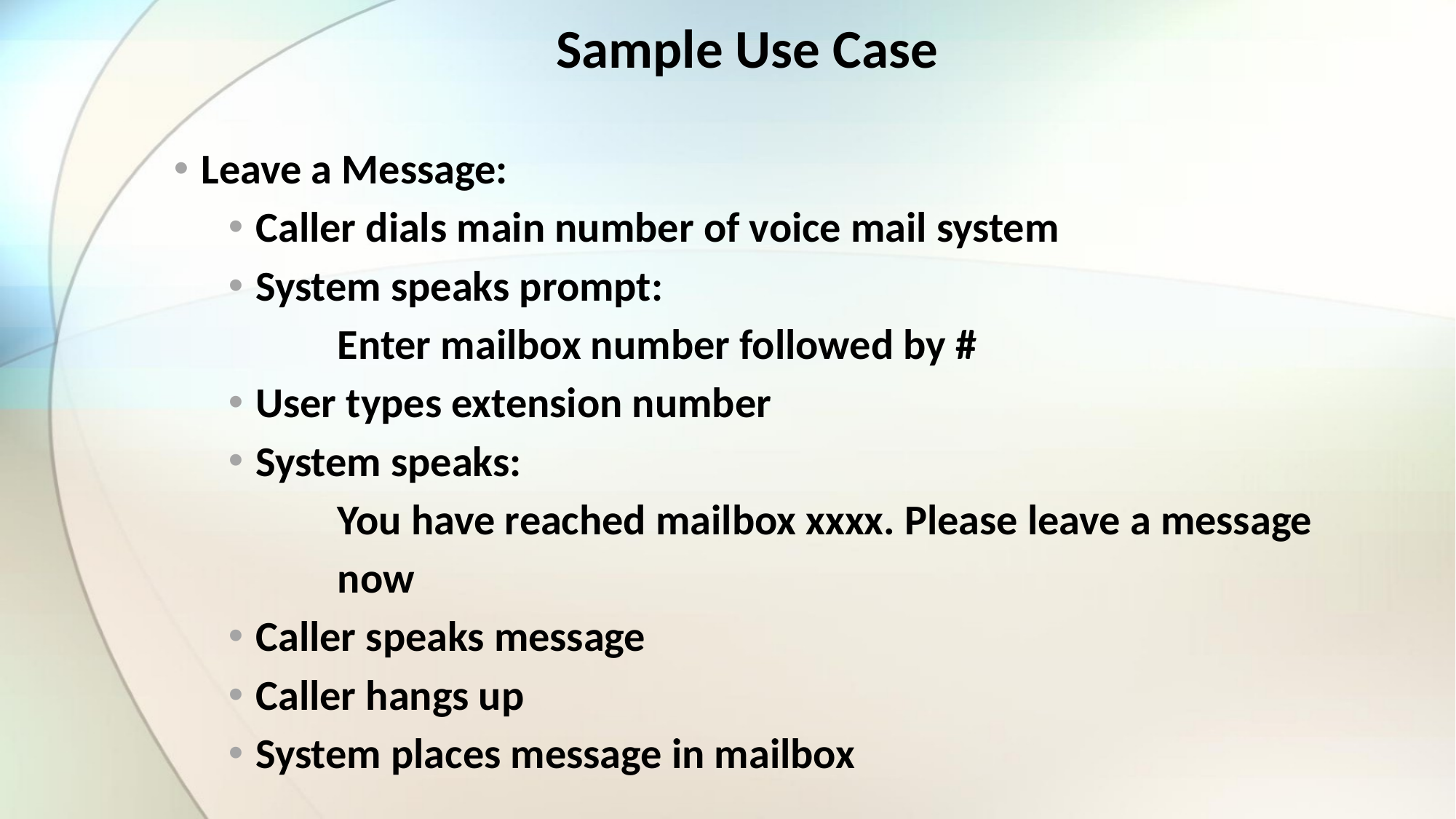

Sample Use Case

Leave a Message:
Caller dials main number of voice mail system
System speaks prompt:
	Enter mailbox number followed by #
User types extension number
System speaks:
	You have reached mailbox xxxx. Please leave a message
	now
Caller speaks message
Caller hangs up
System places message in mailbox